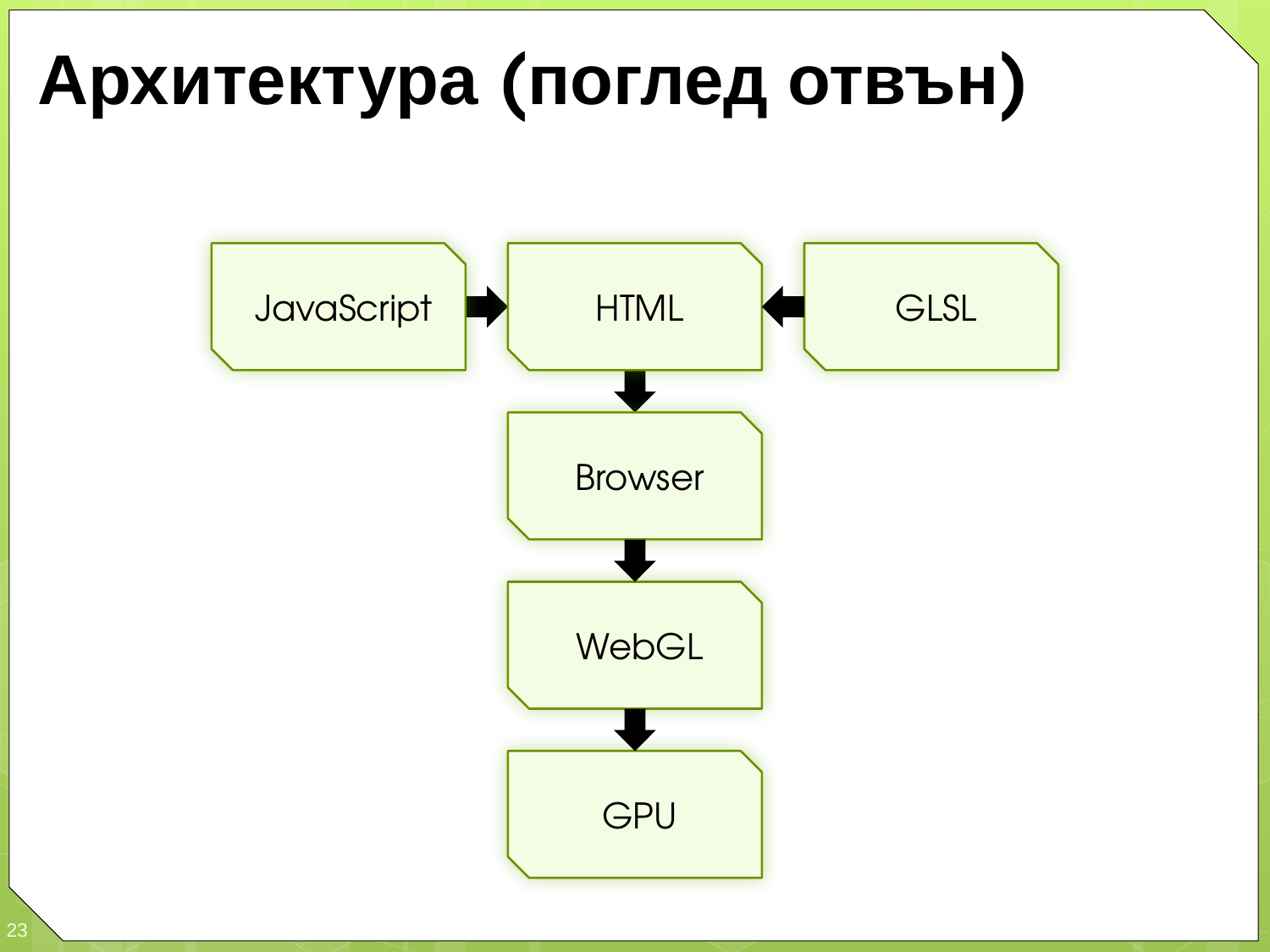

# Архитектура (поглед отвън)
GLSL
JavaScript
HTML

Browser

WebGL

GPU